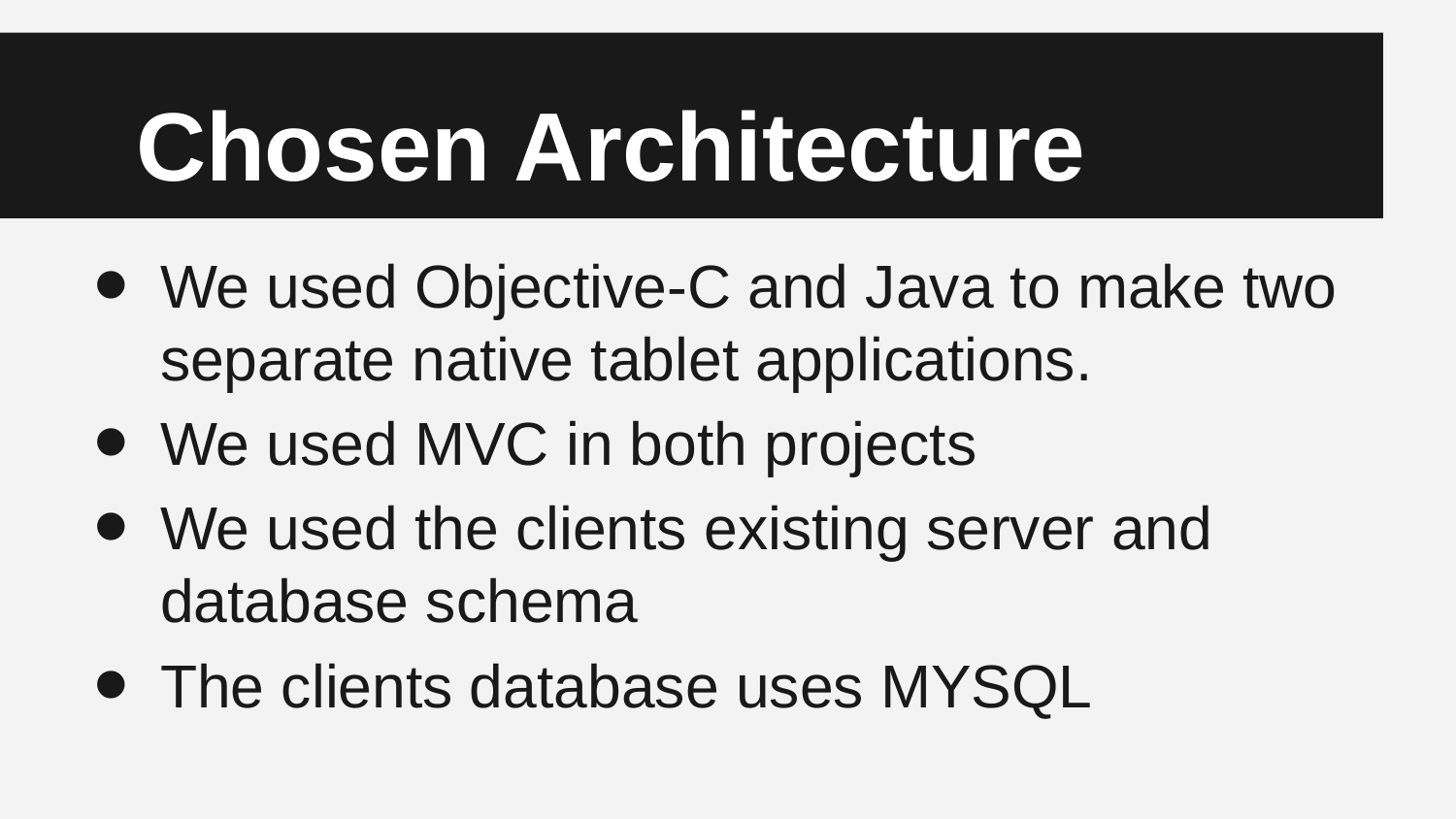

# Chosen Architecture
We used Objective-C and Java to make two separate native tablet applications.
We used MVC in both projects
We used the clients existing server and database schema
The clients database uses MYSQL